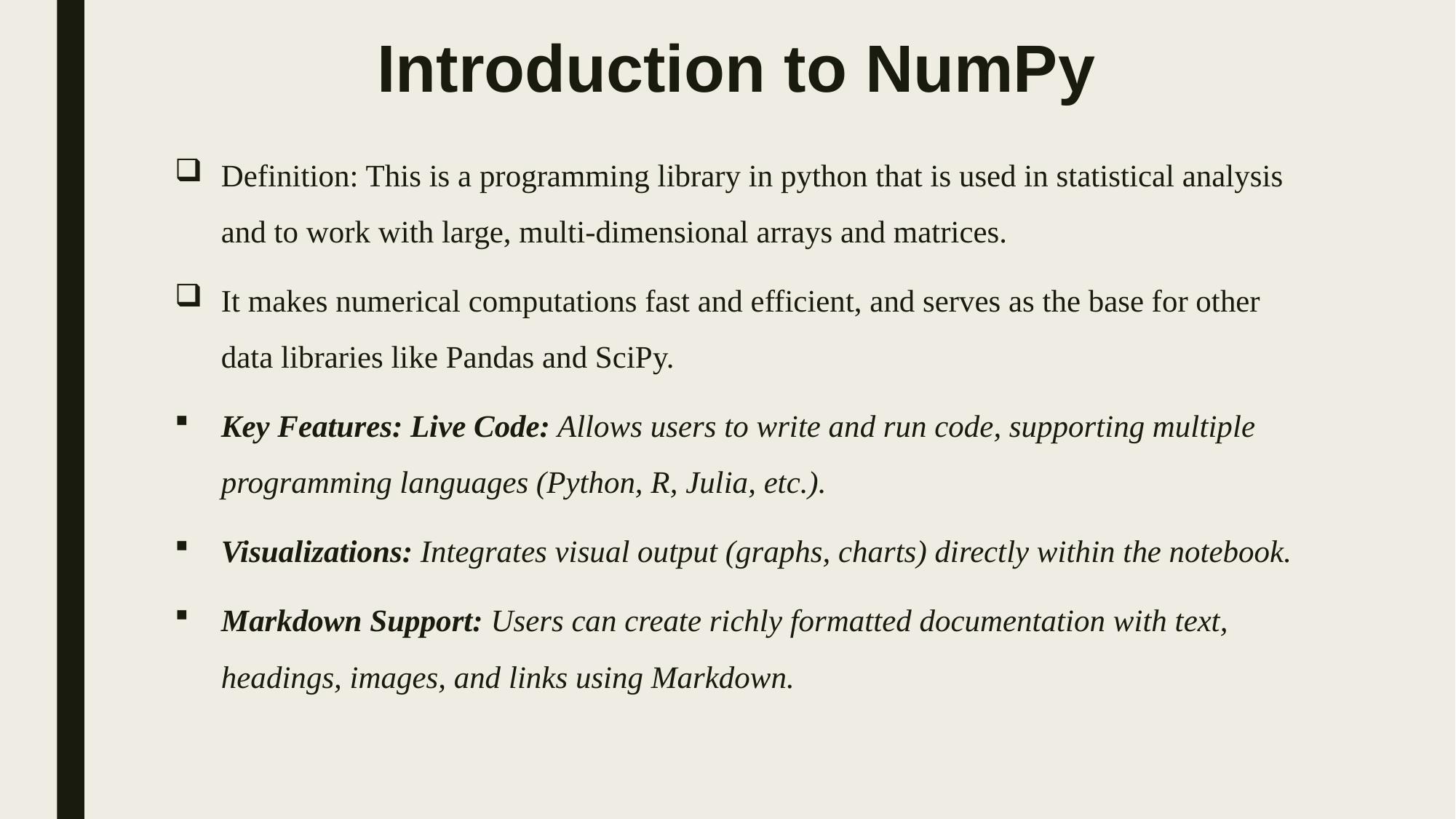

# Introduction to NumPy
Definition: This is a programming library in python that is used in statistical analysis and to work with large, multi-dimensional arrays and matrices.
It makes numerical computations fast and efficient, and serves as the base for other data libraries like Pandas and SciPy.
Key Features: Live Code: Allows users to write and run code, supporting multiple programming languages (Python, R, Julia, etc.).
Visualizations: Integrates visual output (graphs, charts) directly within the notebook.
Markdown Support: Users can create richly formatted documentation with text, headings, images, and links using Markdown.